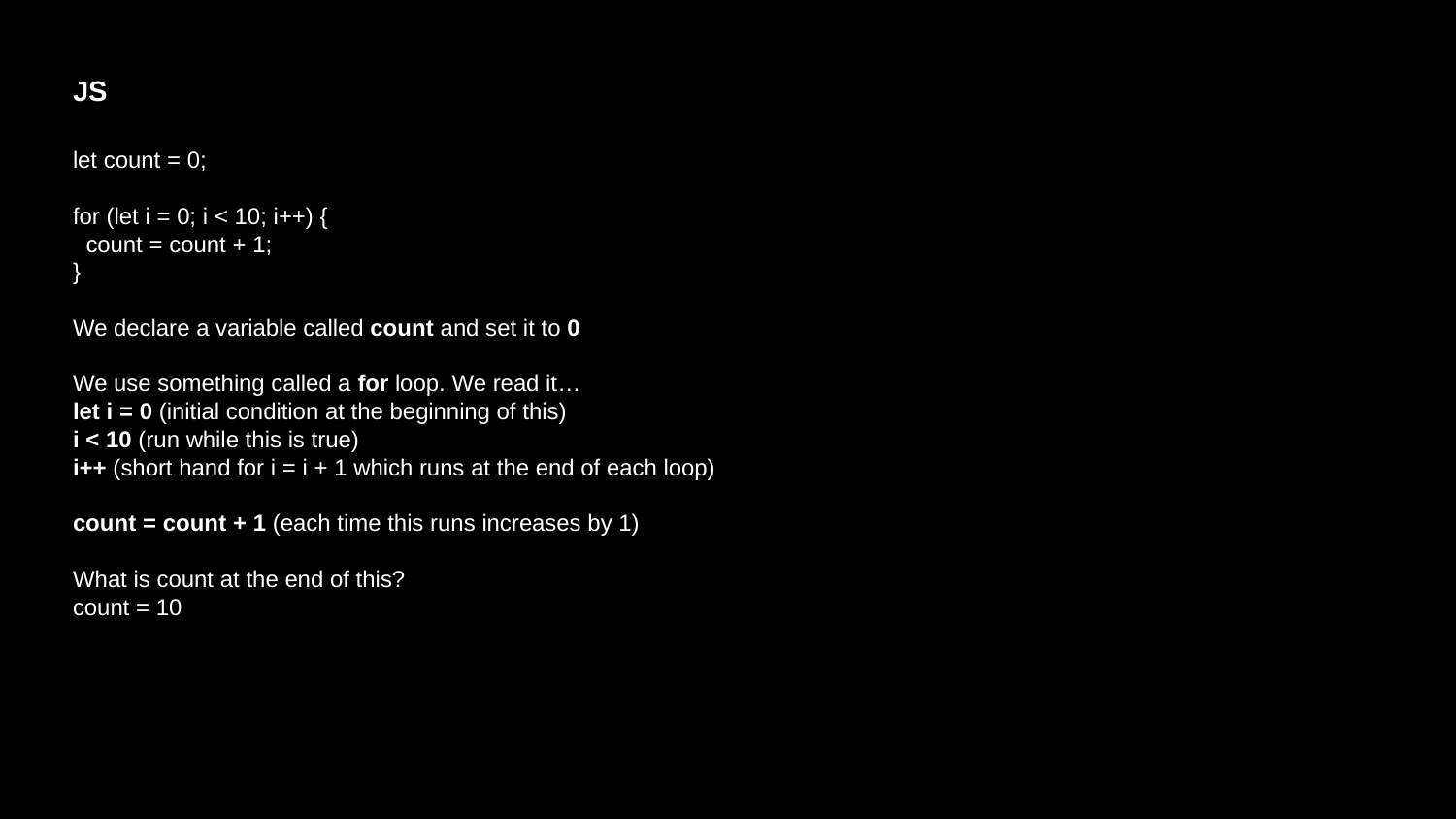

JS
let count = 0;

for (let i = 0; i < 10; i++) {
  count = count + 1;
}

We declare a variable called count and set it to 0

We use something called a for loop. We read it…
let i = 0 (initial condition at the beginning of this)
i < 10 (run while this is true)
i++ (short hand for i = i + 1 which runs at the end of each loop)

count = count + 1 (each time this runs increases by 1)

What is count at the end of this?
count = 10